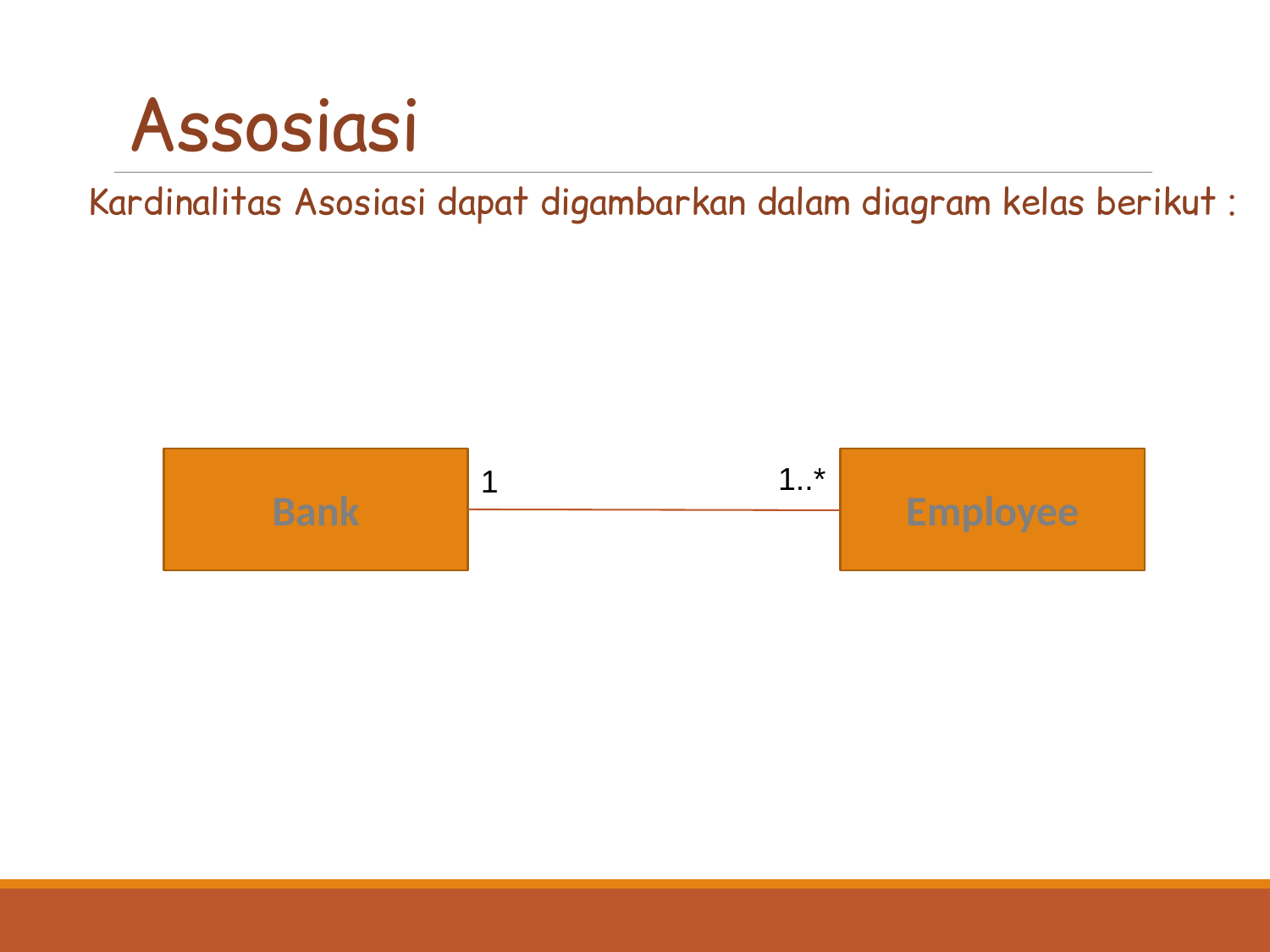

# Assosiasi
Kardinalitas Asosiasi dapat digambarkan dalam diagram kelas berikut :
Bank
Employee
1..*
1